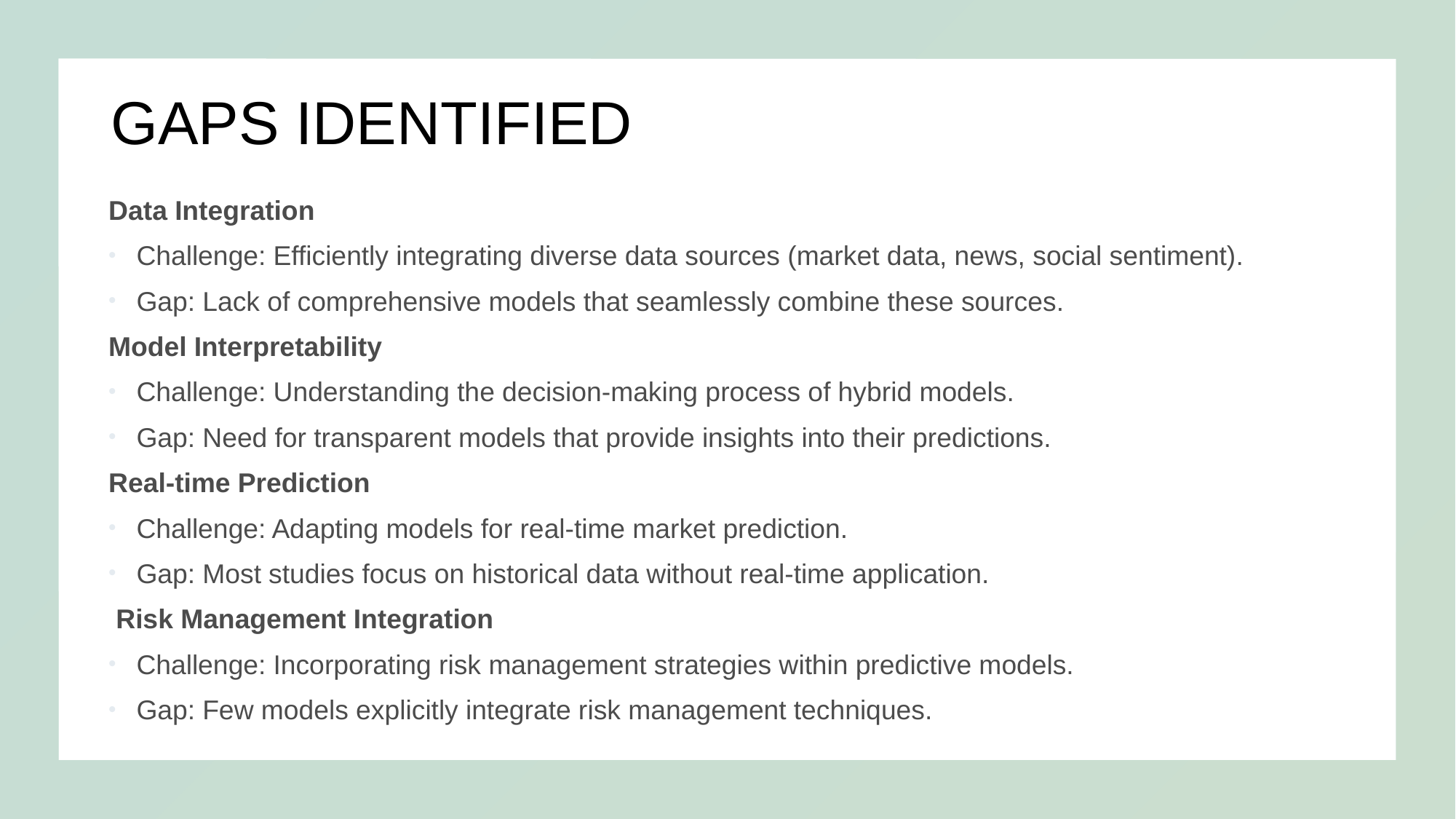

# GAPS IDENTIFIED
Data Integration
Challenge: Efficiently integrating diverse data sources (market data, news, social sentiment).
Gap: Lack of comprehensive models that seamlessly combine these sources.
Model Interpretability
Challenge: Understanding the decision-making process of hybrid models.
Gap: Need for transparent models that provide insights into their predictions.
Real-time Prediction
Challenge: Adapting models for real-time market prediction.
Gap: Most studies focus on historical data without real-time application.
 Risk Management Integration
Challenge: Incorporating risk management strategies within predictive models.
Gap: Few models explicitly integrate risk management techniques.